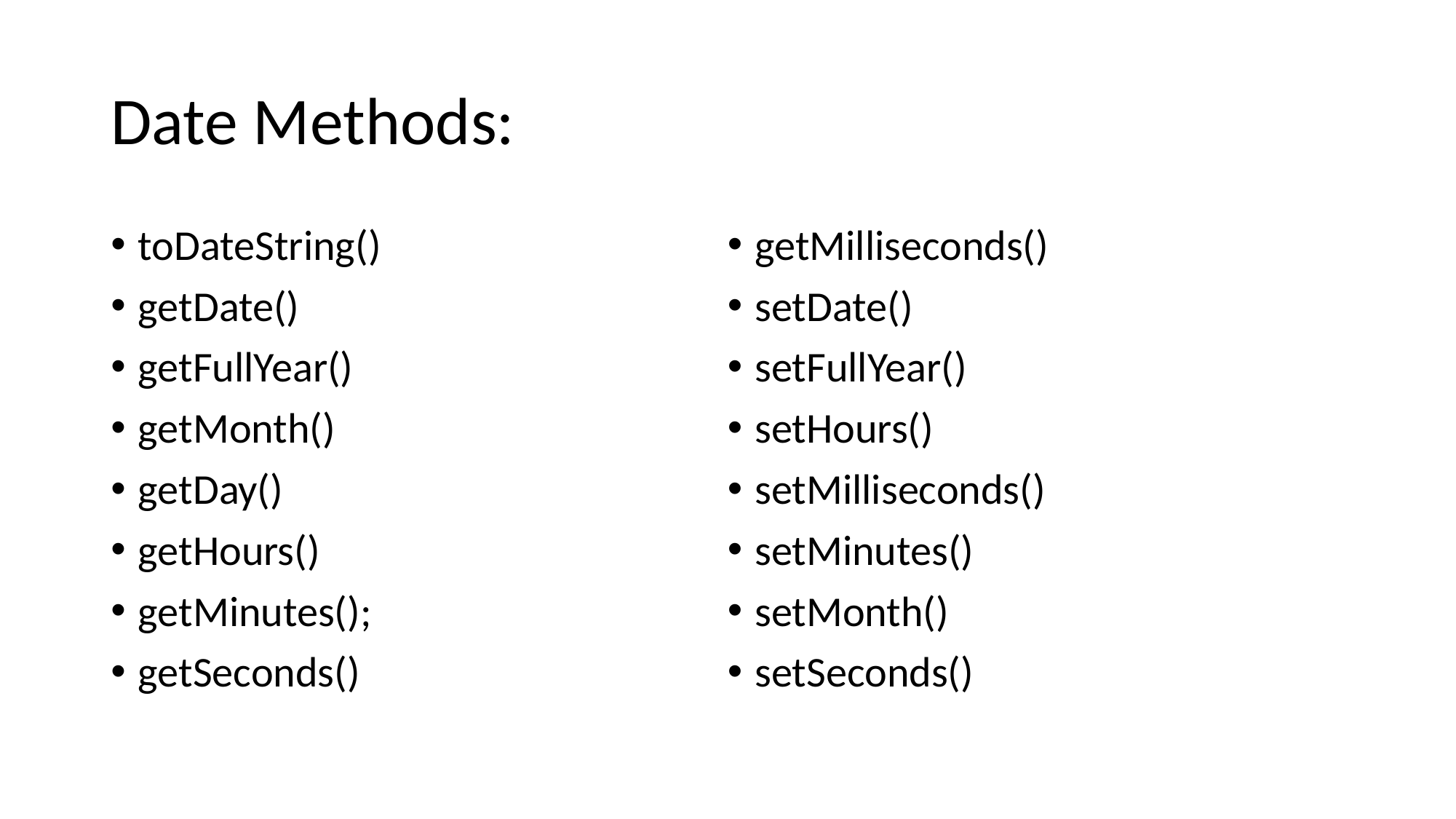

# Date Methods:
toDateString()
getDate()
getFullYear()
getMonth()
getDay()
getHours()
getMinutes();
getSeconds()
getMilliseconds()
setDate()
setFullYear()
setHours()
setMilliseconds()
setMinutes()
setMonth()
setSeconds()